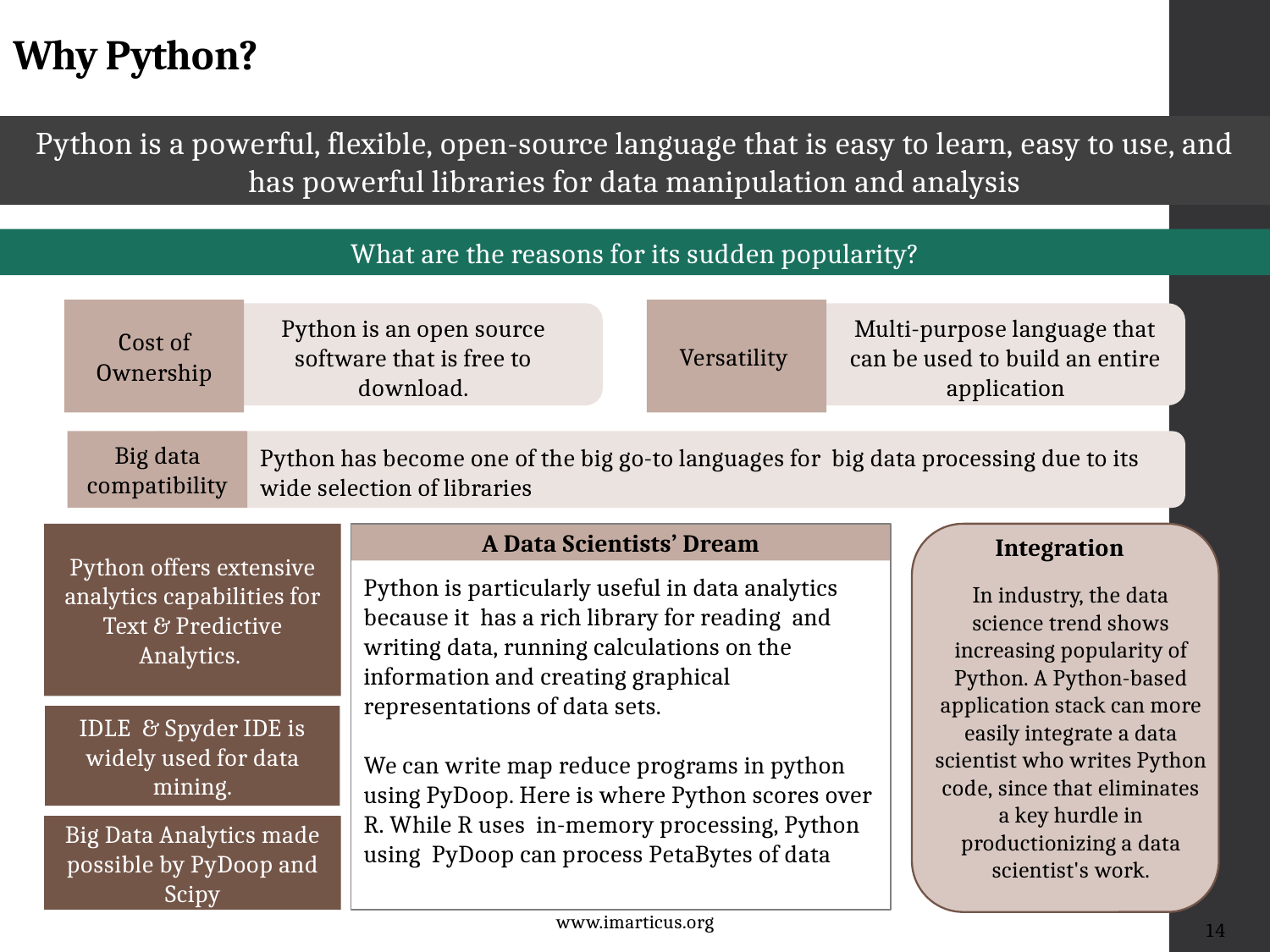

# Why Python?
Python is a powerful, flexible, open-source language that is easy to learn, easy to use, and has powerful libraries for data manipulation and analysis
What are the reasons for its sudden popularity?
Cost of Ownership
Versatility

Python is an open source software that is free to download.
Multi-purpose language that can be used to build an entire application
Big data compatibility

Python has become one of the big go-to languages for  big data processing due to its wide selection of libraries
A Data Scientists’ Dream

Python offers extensive analytics capabilities for Text & Predictive Analytics.

Integration
Python is particularly useful in data analytics because it  has a rich library for reading  and writing data, running calculations on the information and creating graphical representations of data sets.

We can write map reduce programs in python using PyDoop. Here is where Python scores over R. While R uses  in-memory processing, Python using  PyDoop can process PetaBytes of data
In industry, the data science trend shows increasing popularity of Python. A Python-based application stack can more easily integrate a data scientist who writes Python code, since that eliminates a key hurdle in productionizing a data scientist's work.
IDLE  & Spyder IDE is widely used for data mining.
Big Data Analytics made possible by PyDoop and Scipy
www.imarticus.org
14